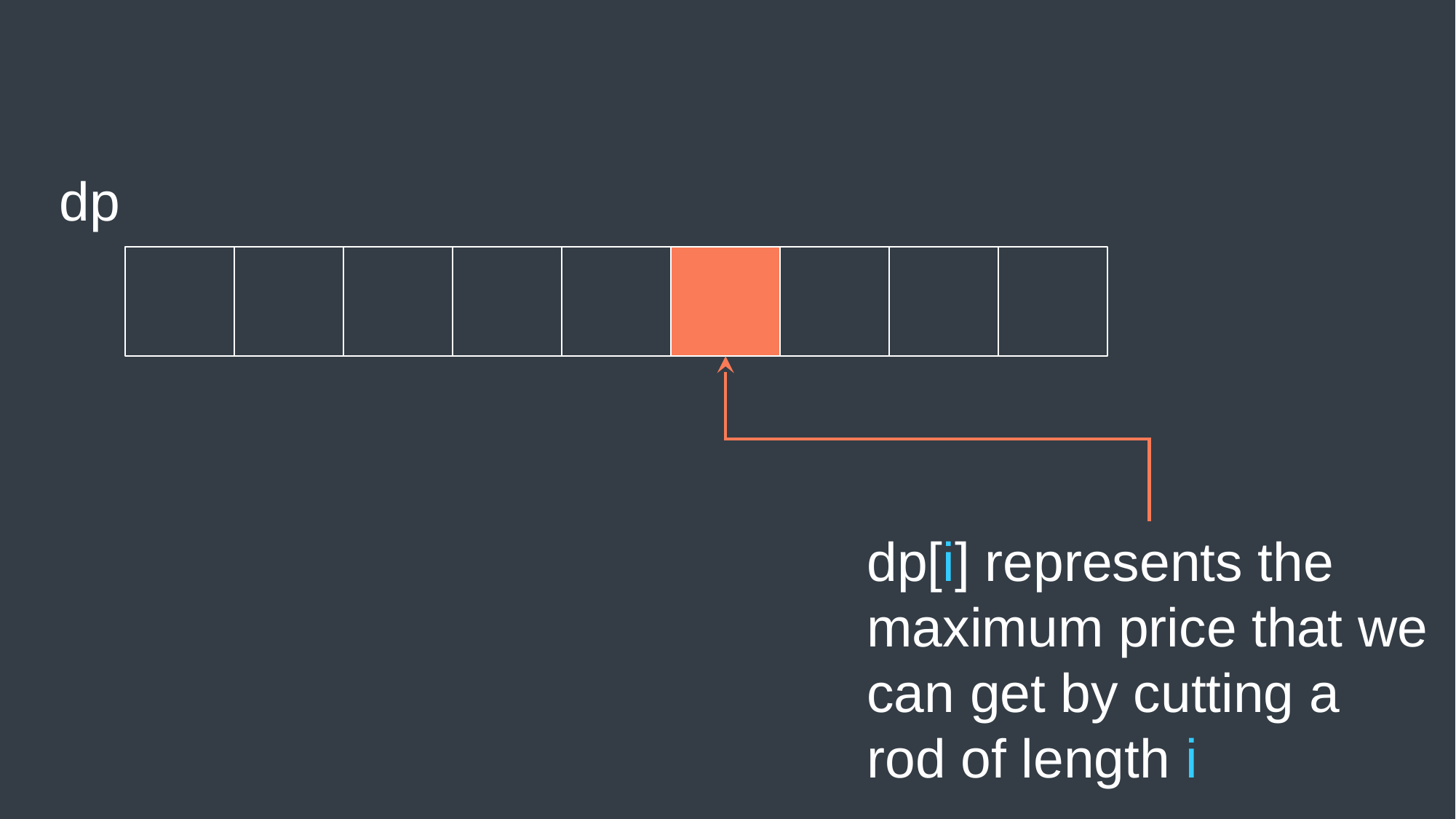

dp

dp[i] represents the maximum price that we can get by cutting a rod of length i